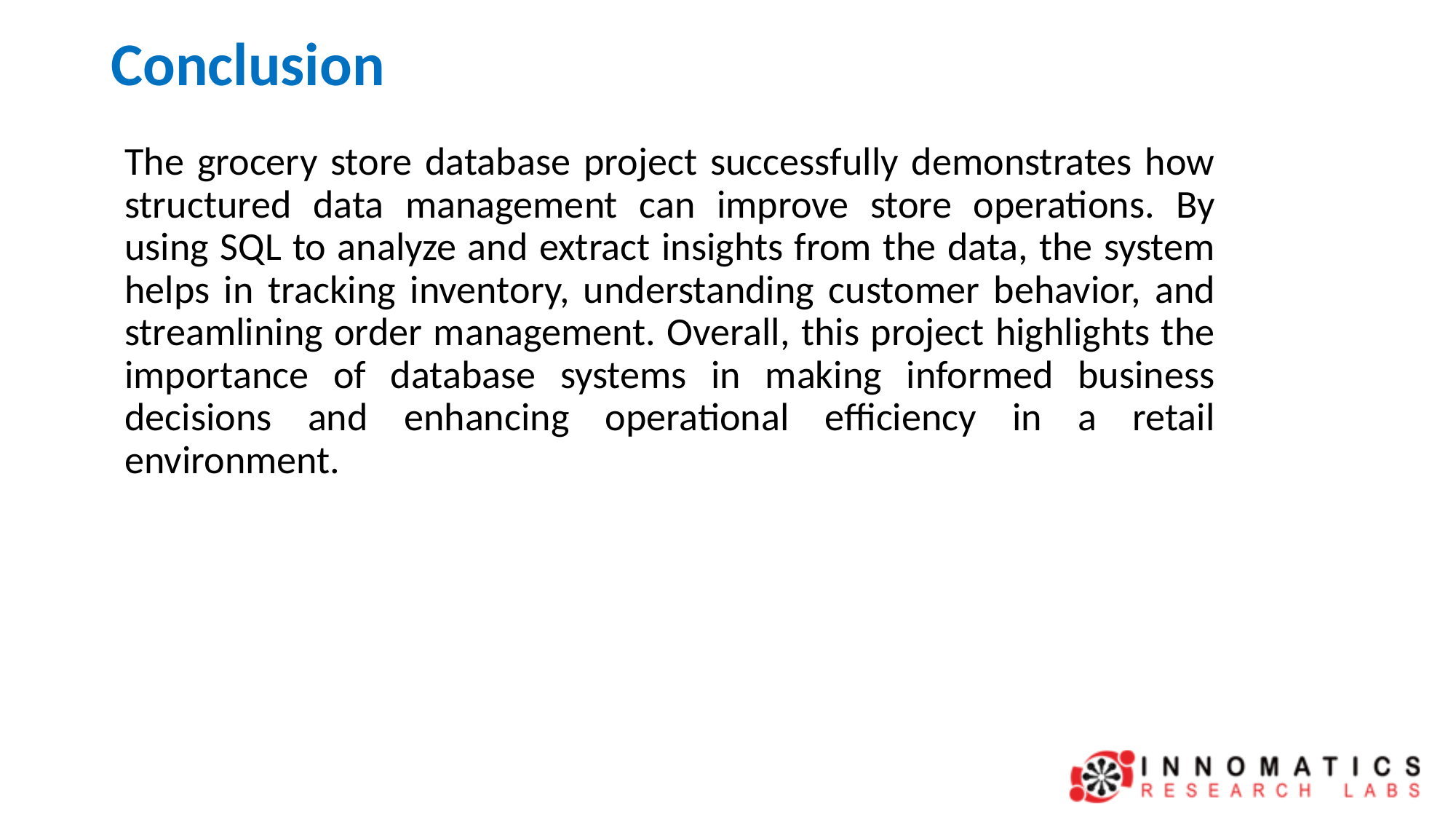

# Conclusion
The grocery store database project successfully demonstrates how structured data management can improve store operations. By using SQL to analyze and extract insights from the data, the system helps in tracking inventory, understanding customer behavior, and streamlining order management. Overall, this project highlights the importance of database systems in making informed business decisions and enhancing operational efficiency in a retail environment.